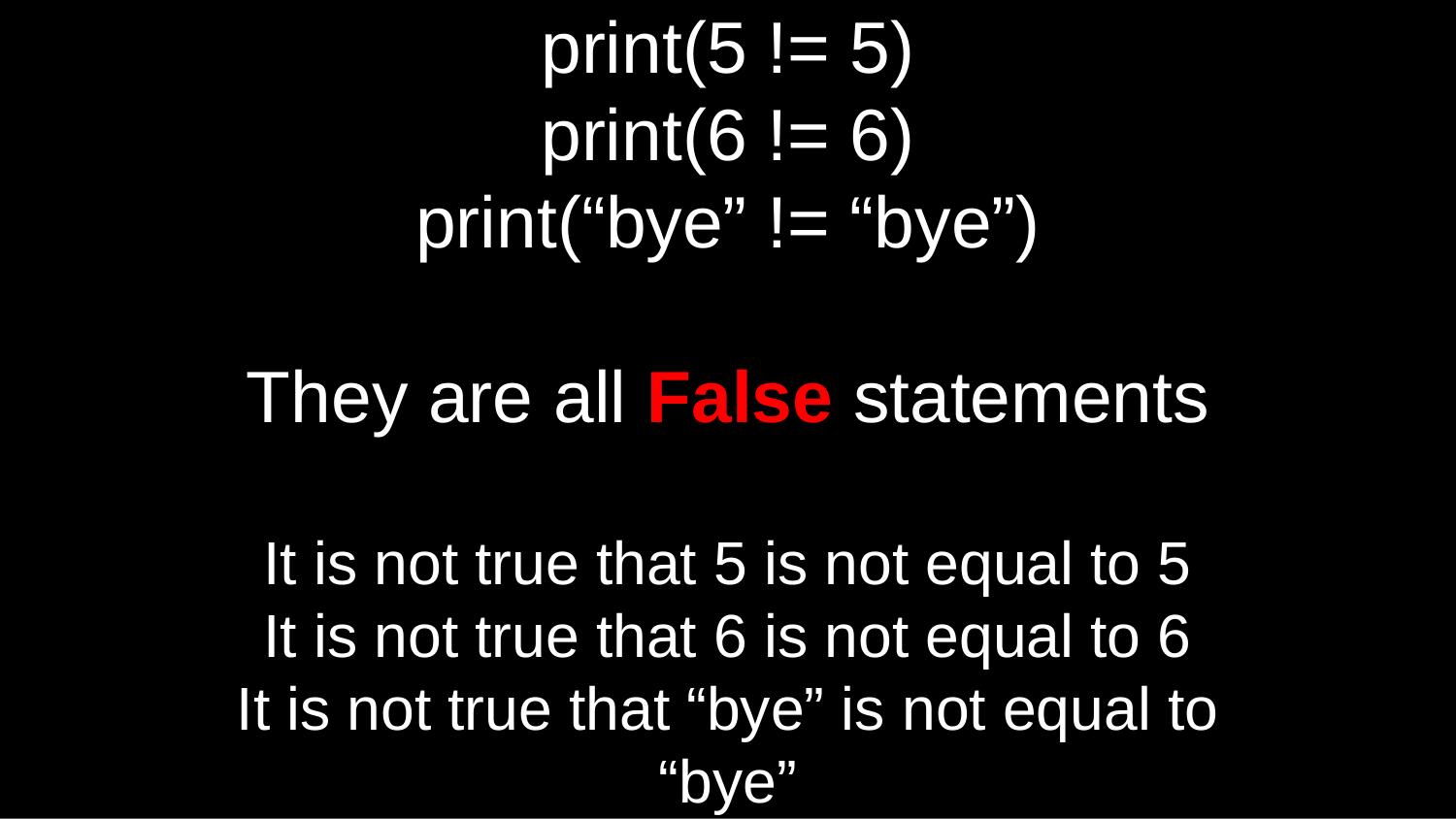

# print(5 != 5)
print(6 != 6)
print(“bye” != “bye”)

They are all False statements

It is not true that 5 is not equal to 5
It is not true that 6 is not equal to 6
It is not true that “bye” is not equal to “bye”